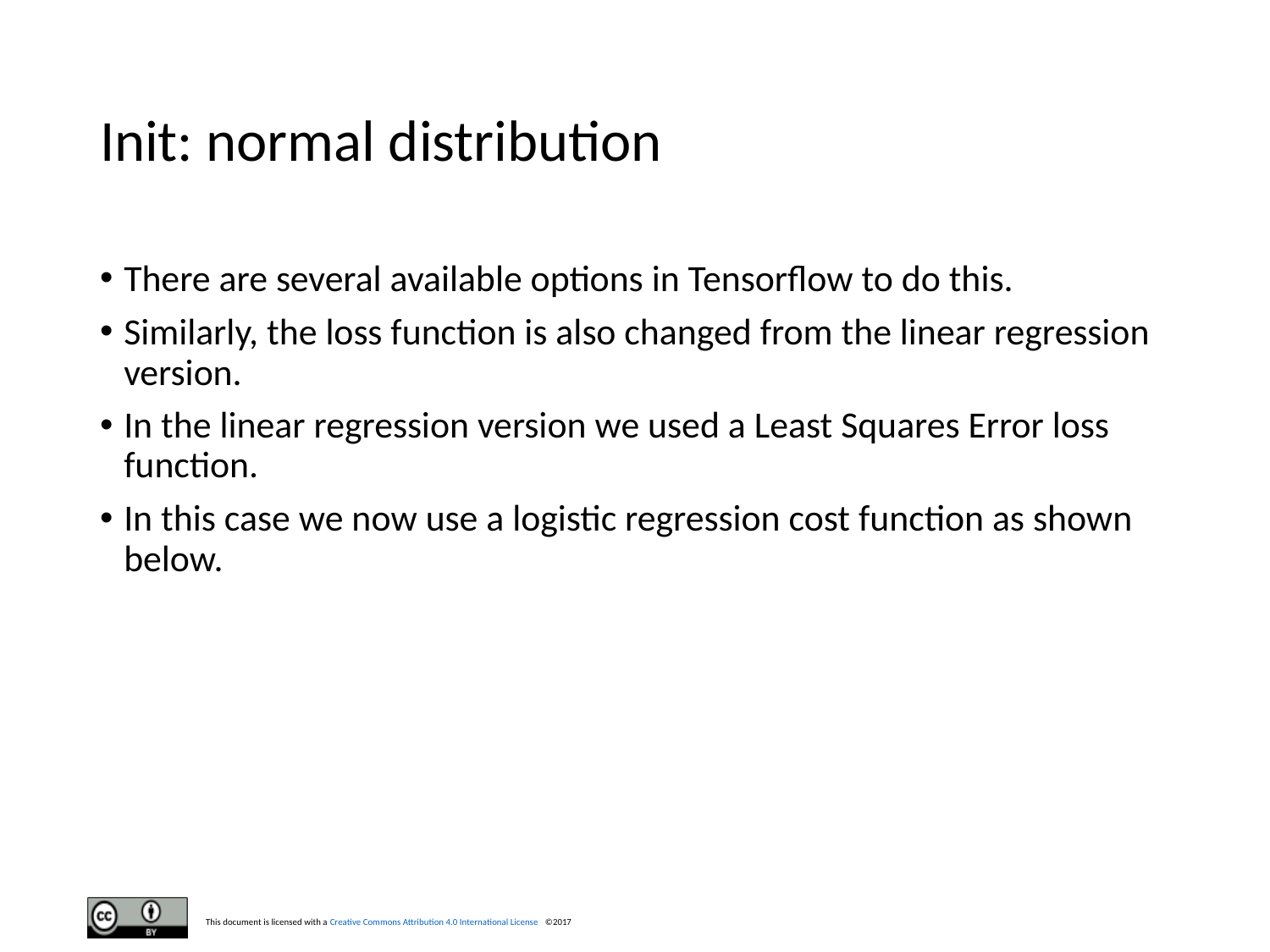

# Init: normal distribution
There are several available options in Tensorflow to do this.
Similarly, the loss function is also changed from the linear regression version.
In the linear regression version we used a Least Squares Error loss function.
In this case we now use a logistic regression cost function as shown below.